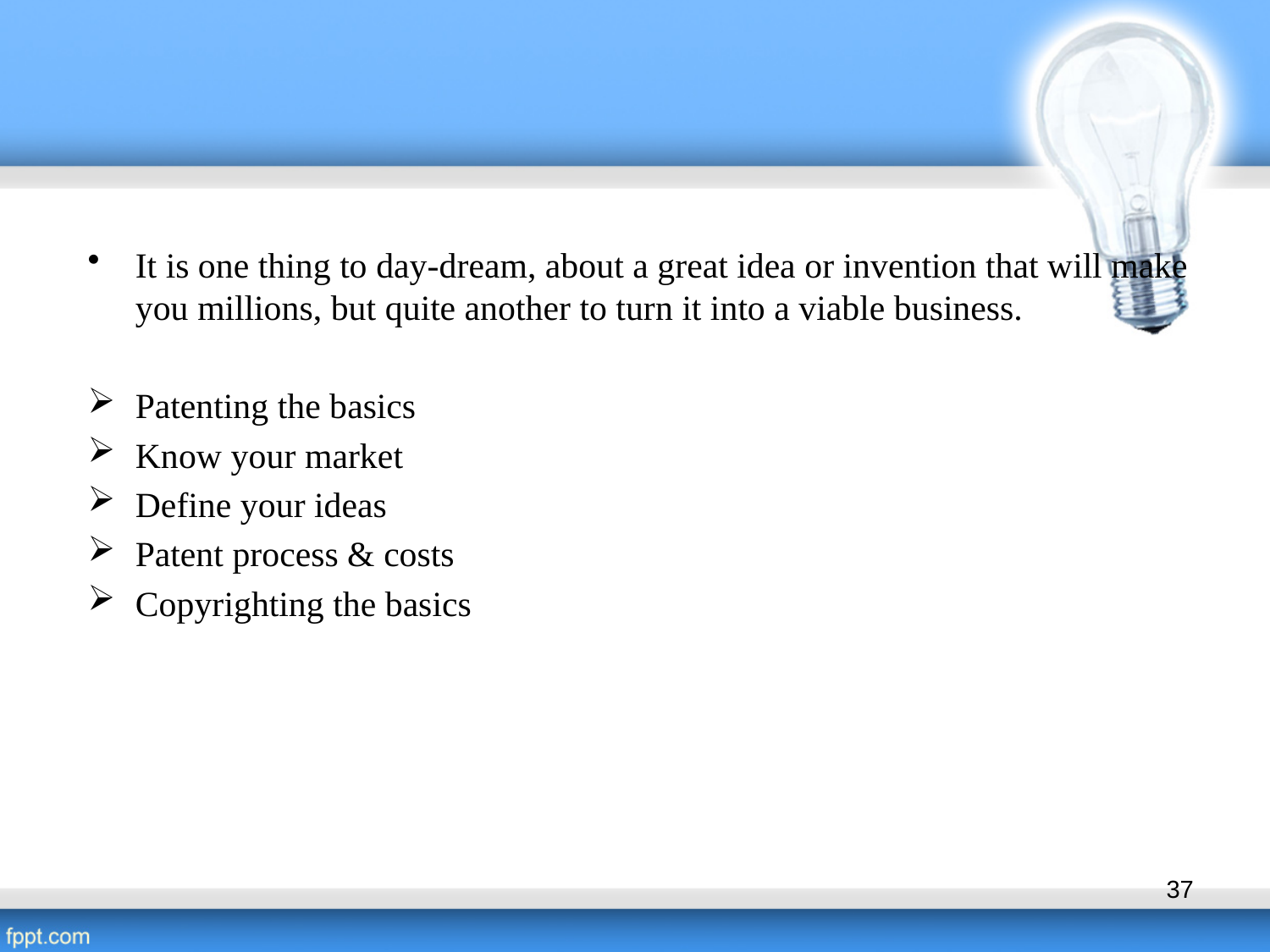

It is one thing to day-dream, about a great idea or invention that will make you millions, but quite another to turn it into a viable business.

Patenting the basics
Know your market
Define your ideas
Patent process & costs
Copyrighting the basics

37